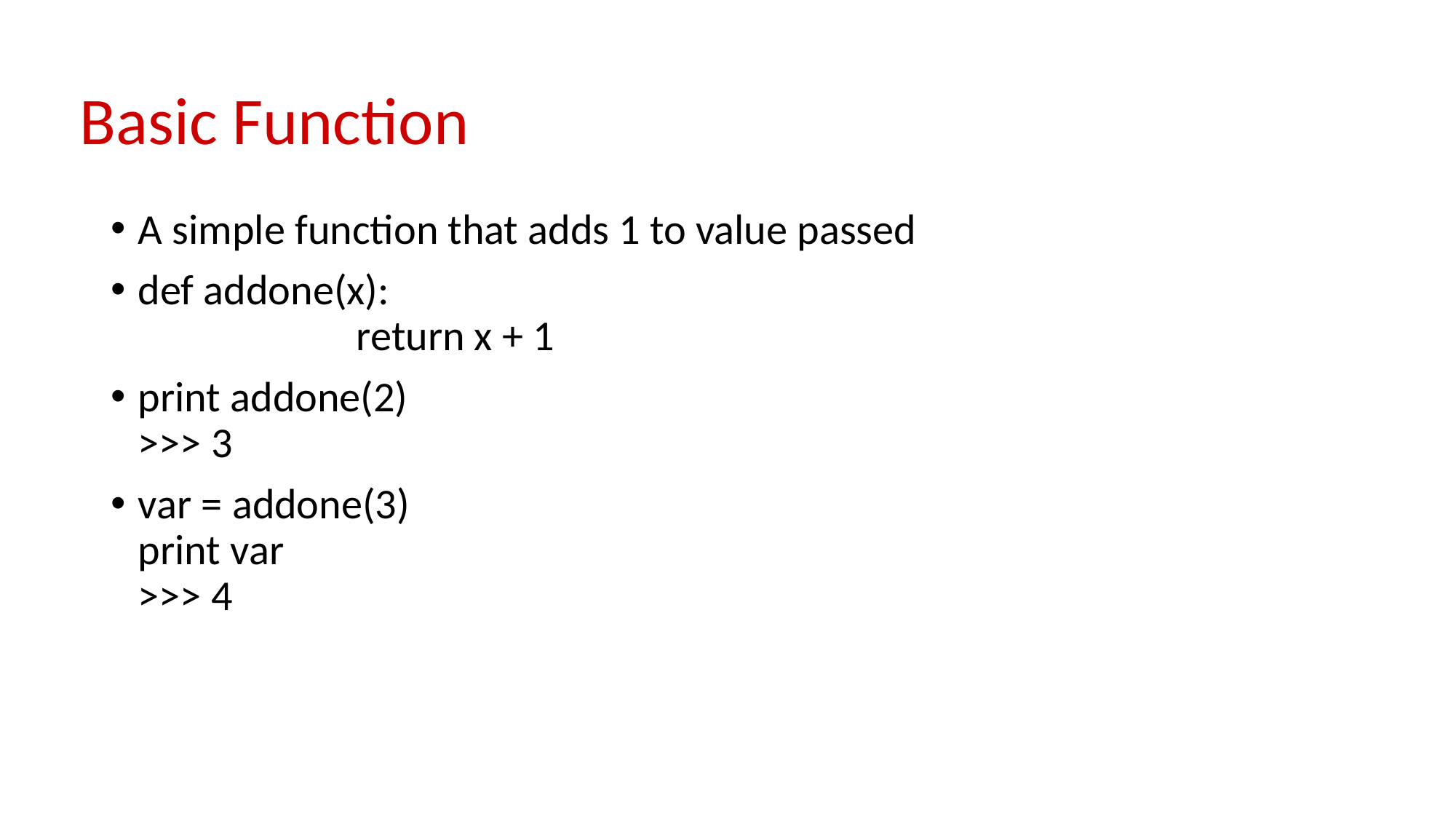

# Basic Function
A simple function that adds 1 to value passed
def addone(x):
		return x + 1
print addone(2)
>>> 3
var = addone(3)
print var
>>> 4